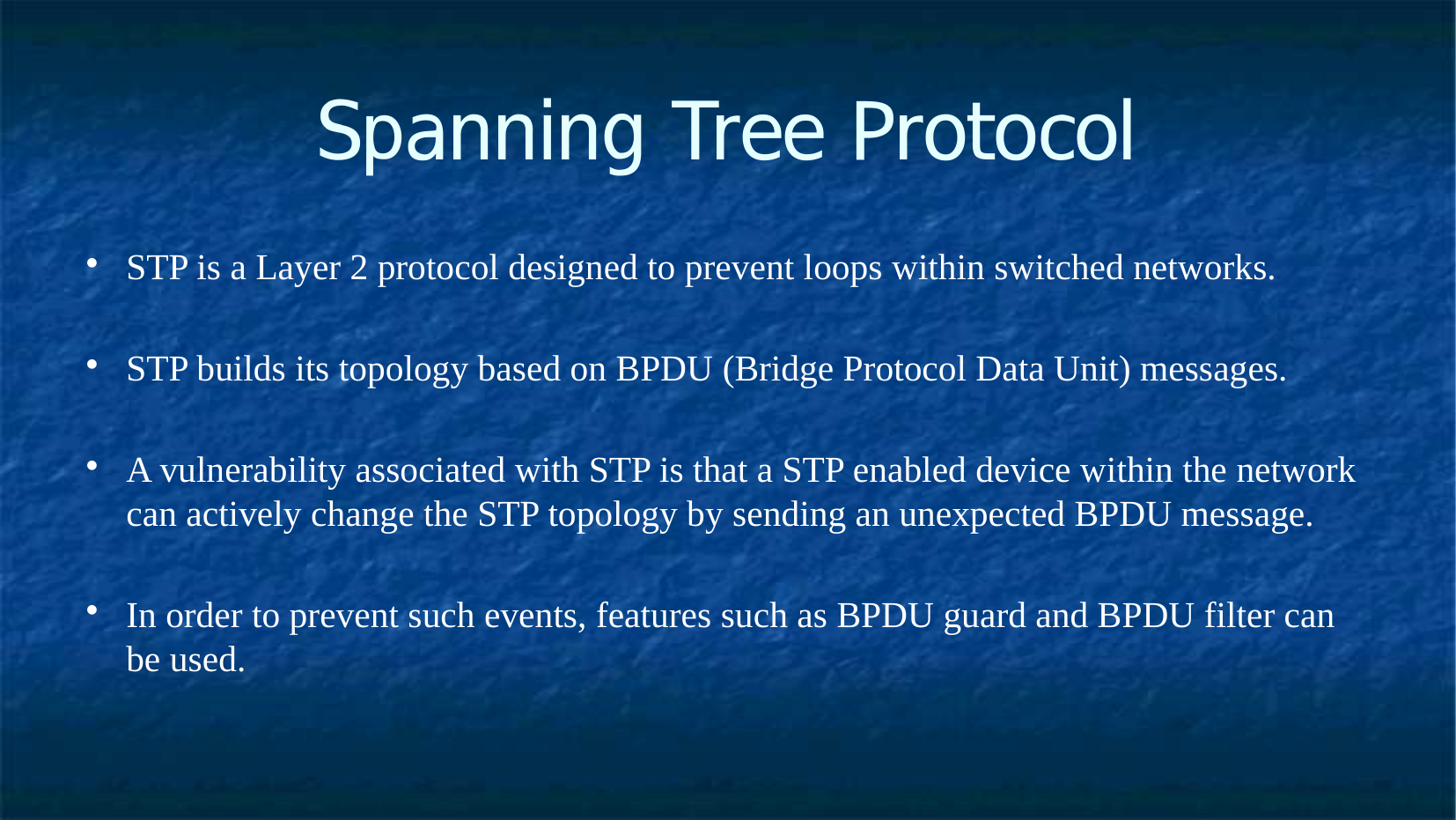

Spanning Tree Protocol
STP is a Layer 2 protocol designed to prevent loops within switched networks.

STP builds its topology based on BPDU (Bridge Protocol Data Unit) messages.

A vulnerability associated with STP is that a STP enabled device within the network can actively change the STP topology by sending an unexpected BPDU message.

In order to prevent such events, features such as BPDU guard and BPDU filter can be used.